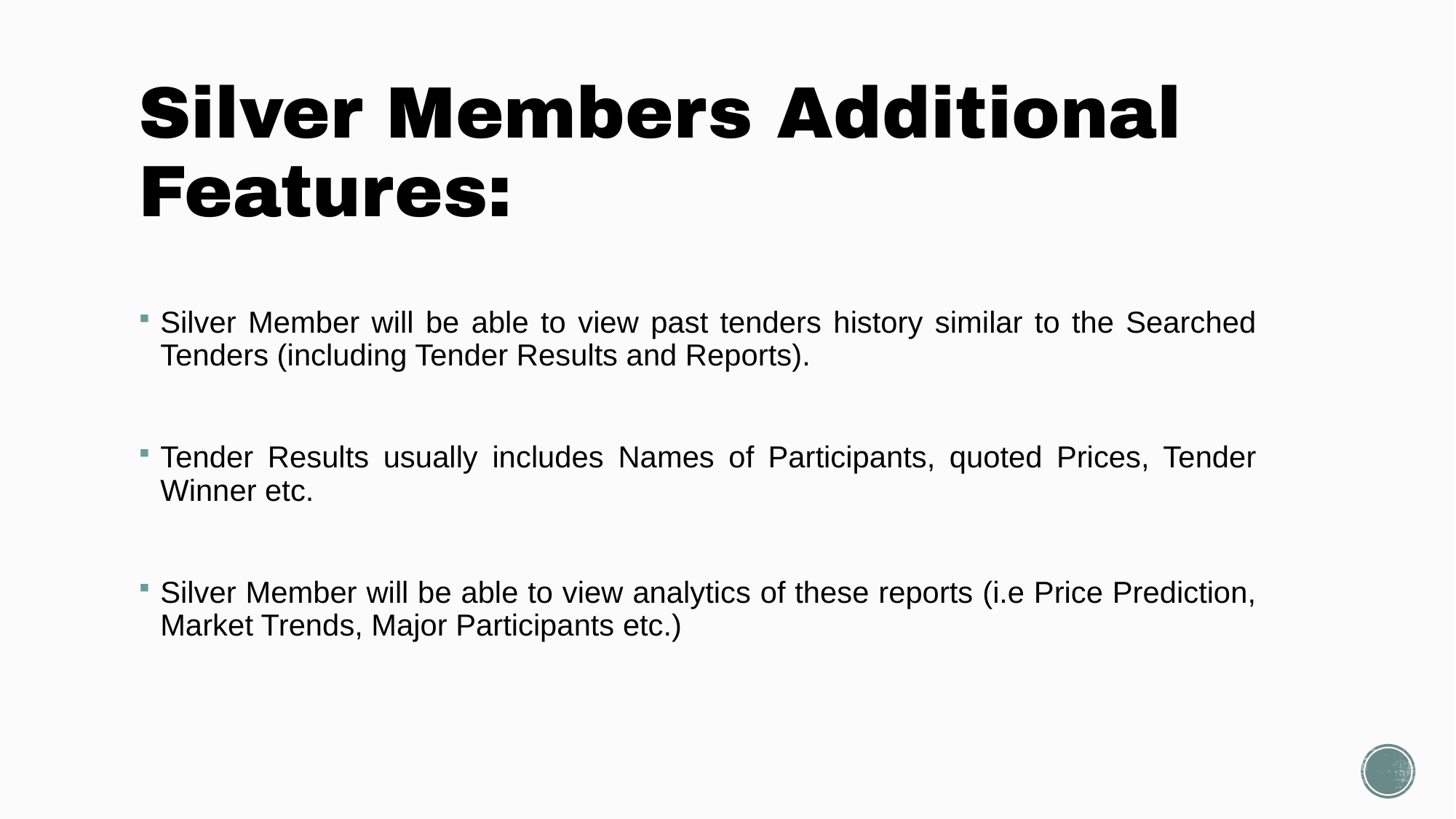

# Silver Members Additional Features:
Silver Member will be able to view past tenders history similar to the Searched Tenders (including Tender Results and Reports).

Tender Results usually includes Names of Participants, quoted Prices, Tender Winner etc.

Silver Member will be able to view analytics of these reports (i.e Price Prediction, Market Trends, Major Participants etc.)